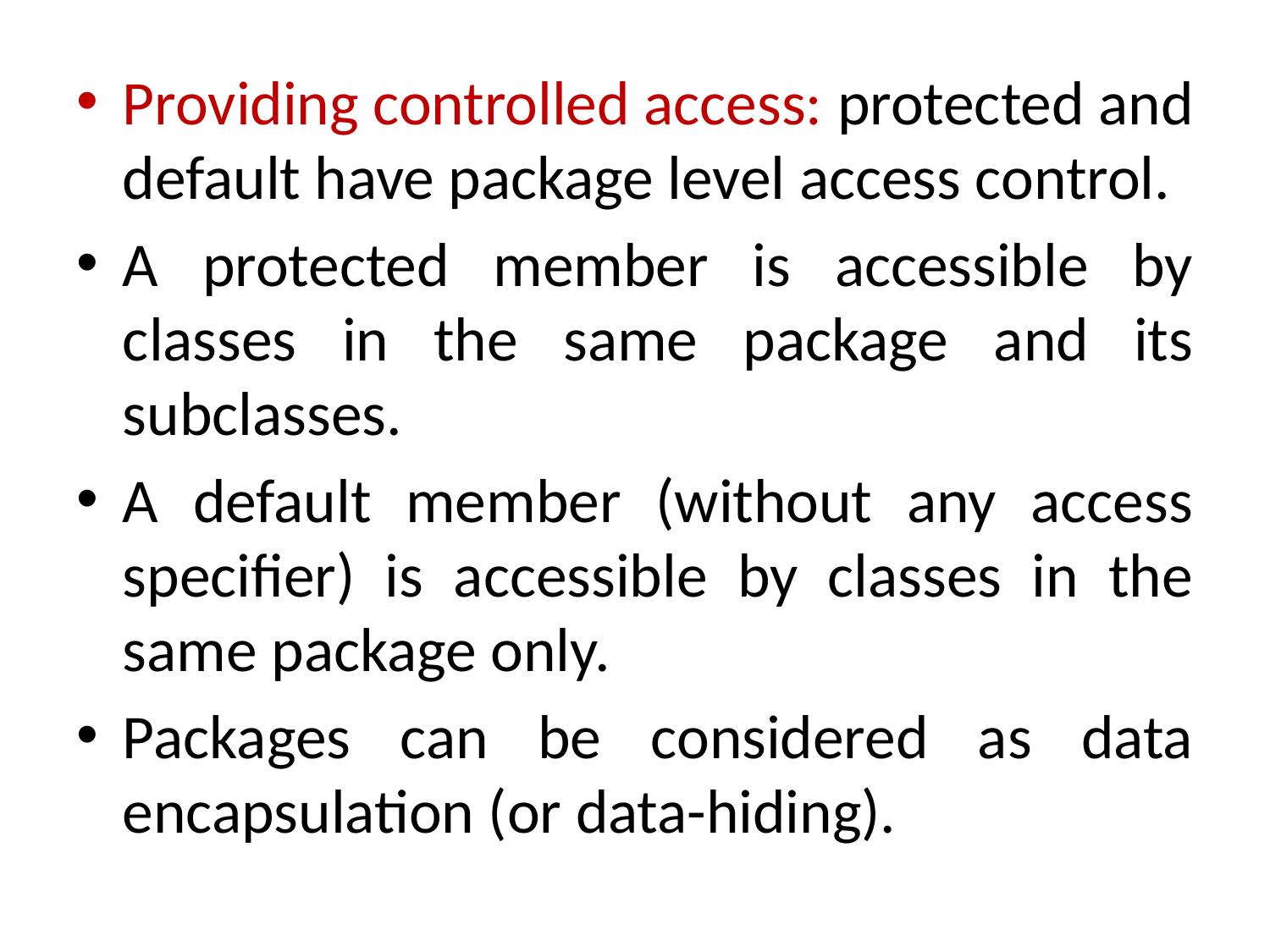

#
Providing controlled access: protected and default have package level access control.
A protected member is accessible by classes in the same package and its subclasses.
A default member (without any access specifier) is accessible by classes in the same package only.
Packages can be considered as data encapsulation (or data-hiding).